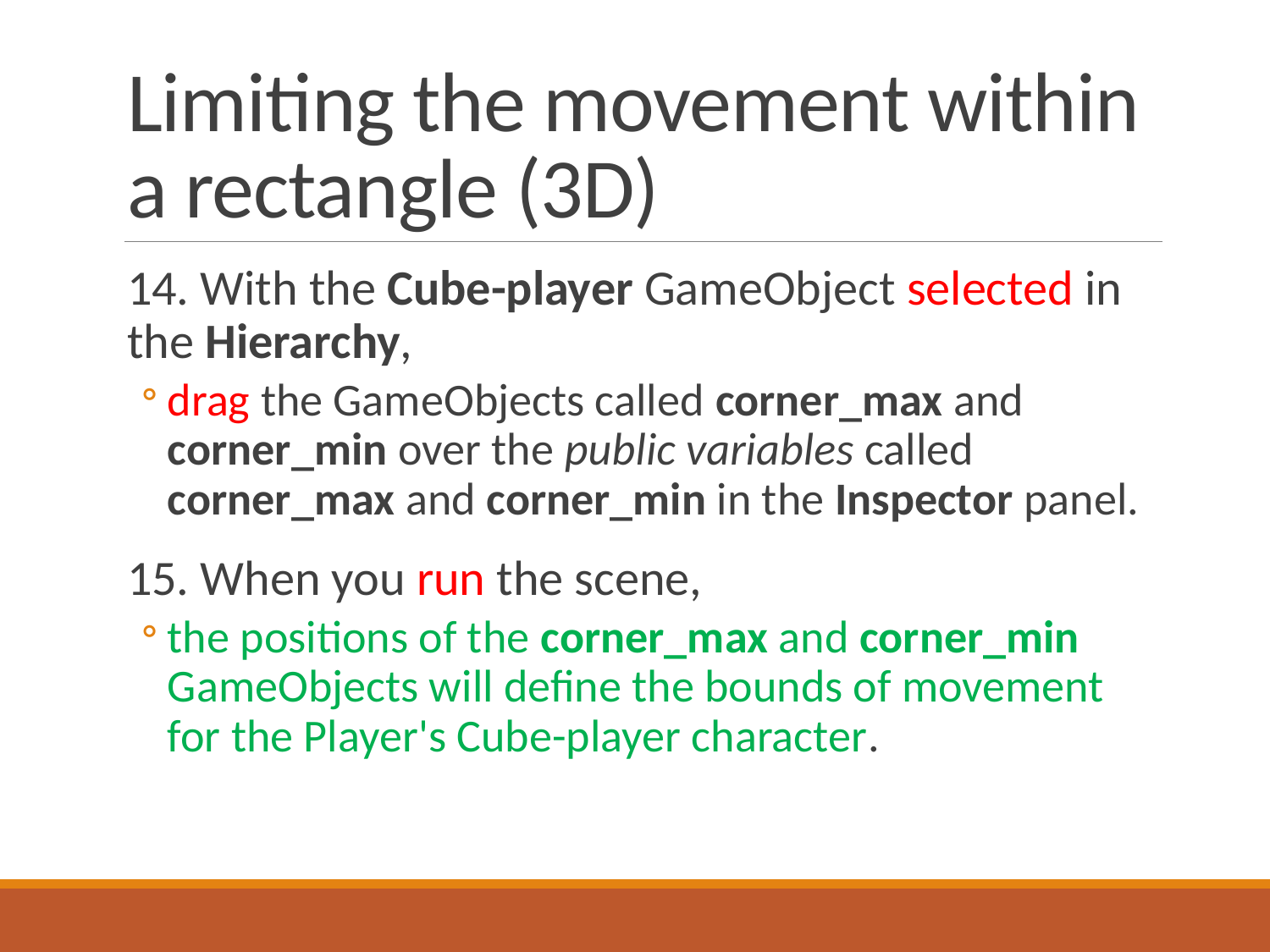

# Limiting the movement within a rectangle (3D)
14. With the Cube-player GameObject selected in the Hierarchy,
drag the GameObjects called corner_max and corner_min over the public variables called corner_max and corner_min in the Inspector panel.
15. When you run the scene,
the positions of the corner_max and corner_min GameObjects will define the bounds of movement for the Player's Cube-player character.